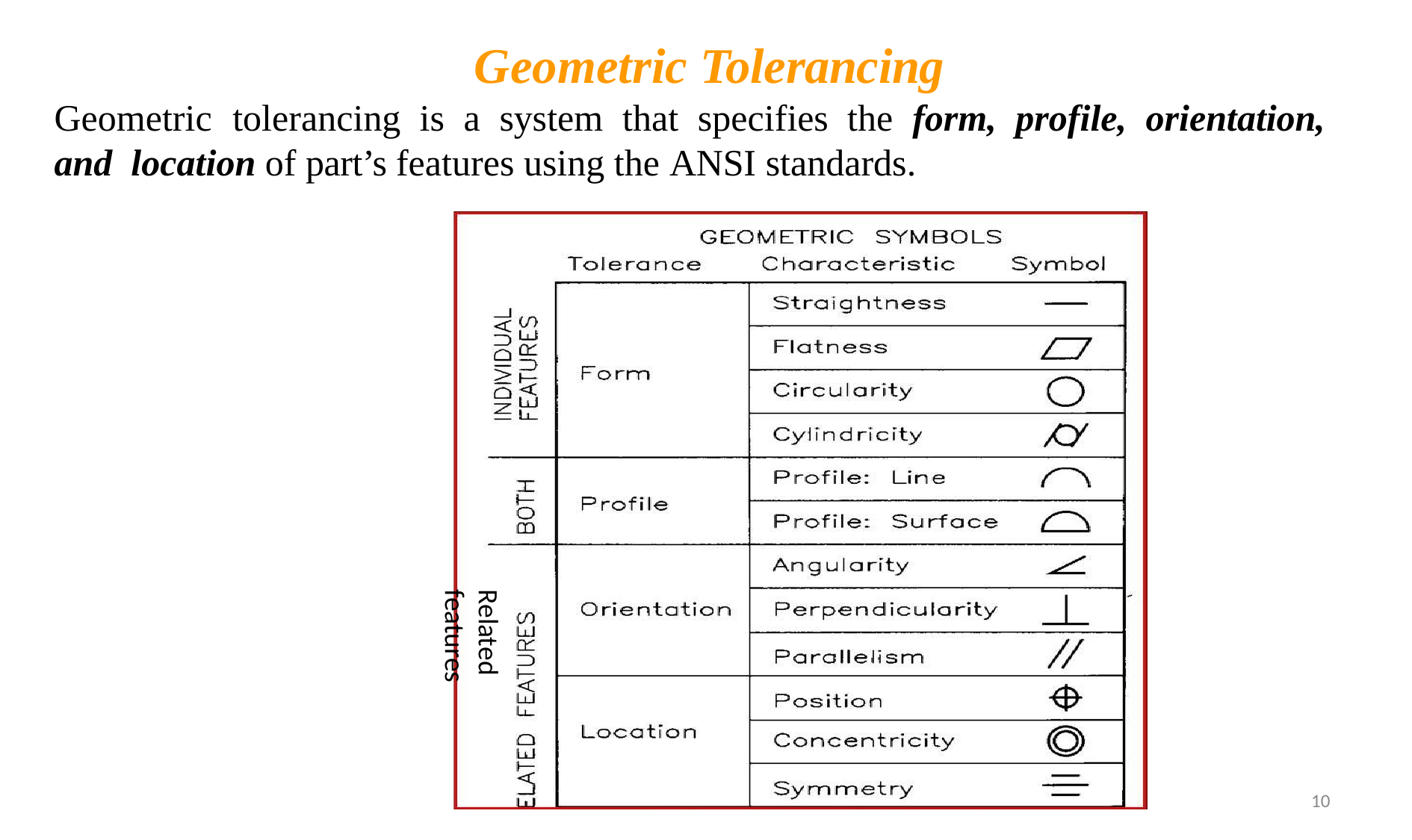

# Geometric Tolerancing
Geometric	tolerancing	is	a	system	that	specifies	the	form,	profile,	orientation,	and  location of part’s features using the ANSI standards.

Related features
10